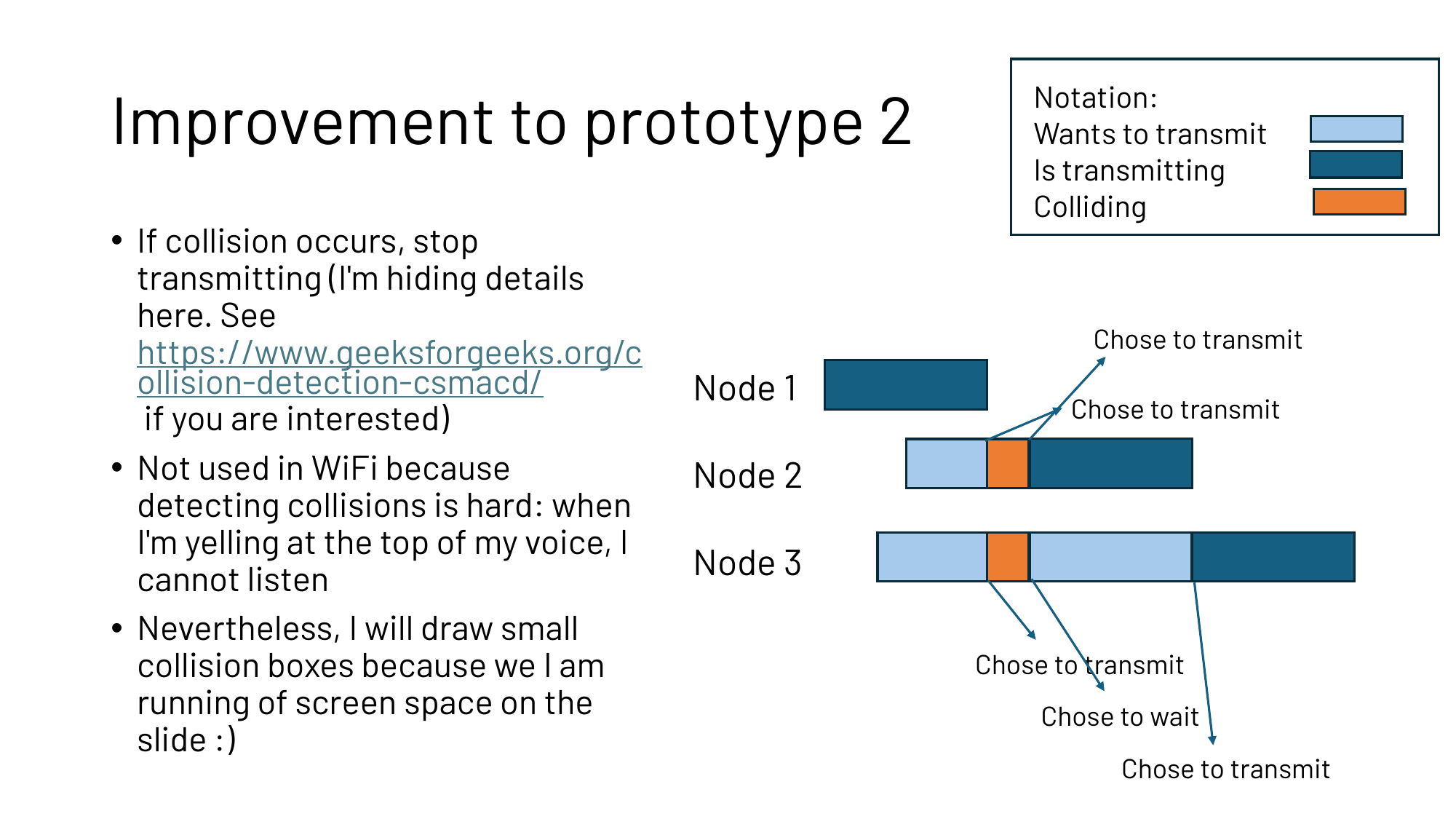

# Improvement to prototype 2

Notation:
Wants to transmit
Is transmitting
Colliding

If collision occurs, stop transmitting (I'm hiding details here. See https://www.geeksforgeeks.org/collision-detection-csmacd/ if you are interested)
Not used in WiFi because detecting collisions is hard: when I'm yelling at the top of my voice, I cannot listen
Nevertheless, I will draw small collision boxes because we I am running of screen space on the slide :)
Chose to transmit
Node 1

Node 2

Node 3

Chose to transmit

Chose to transmit
Chose to wait
Chose to transmit